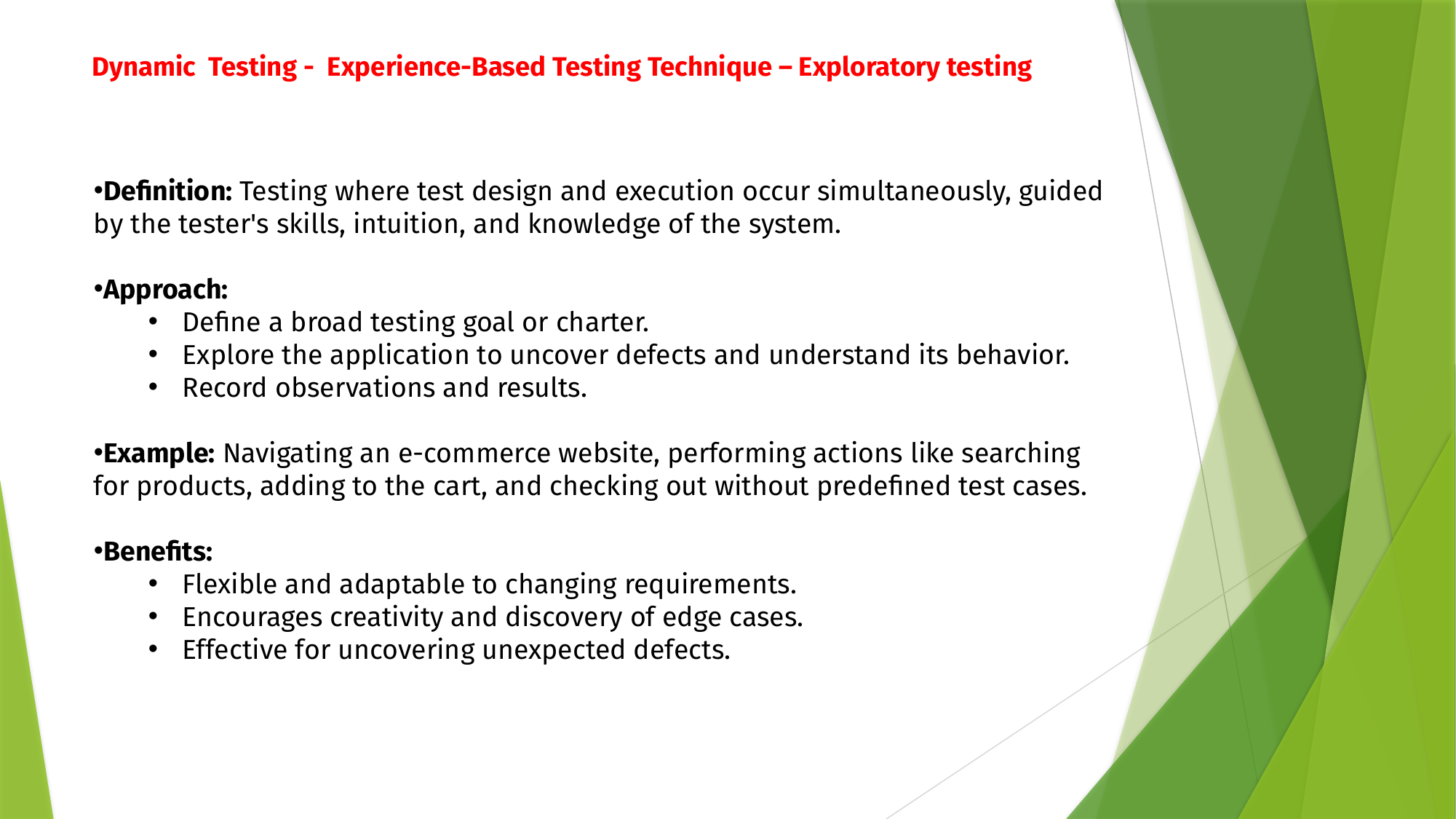

# Dynamic  Testing -  Experience-Based Testing Technique – Exploratory testing

Definition: Testing where test design and execution occur simultaneously, guided by the tester's skills, intuition, and knowledge of the system.

Approach:
Define a broad testing goal or charter.
Explore the application to uncover defects and understand its behavior.
Record observations and results.

Example: Navigating an e-commerce website, performing actions like searching for products, adding to the cart, and checking out without predefined test cases.

Benefits:
Flexible and adaptable to changing requirements.
Encourages creativity and discovery of edge cases.
Effective for uncovering unexpected defects.